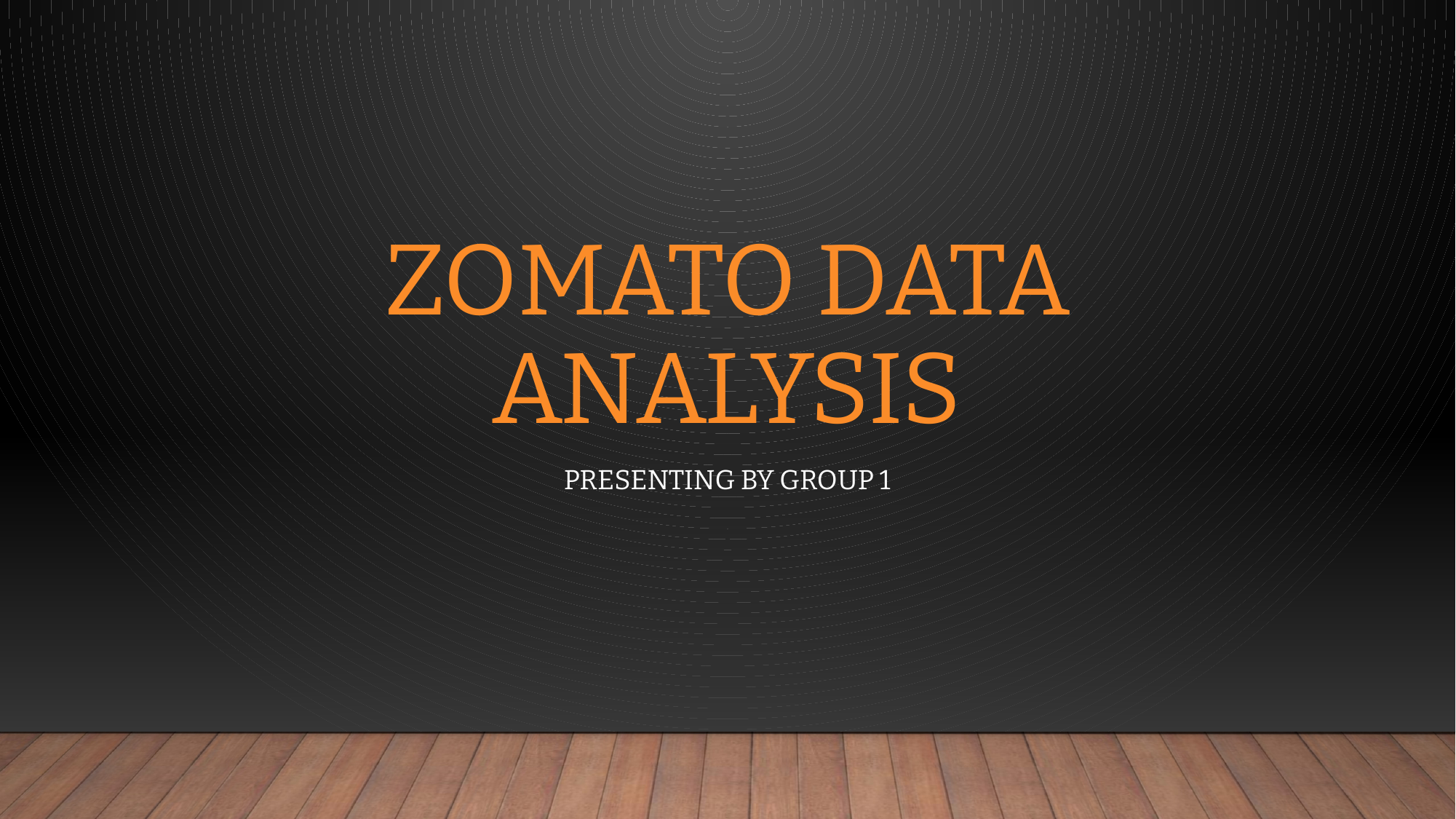

# Zomato data Analysis
Presenting by group 1